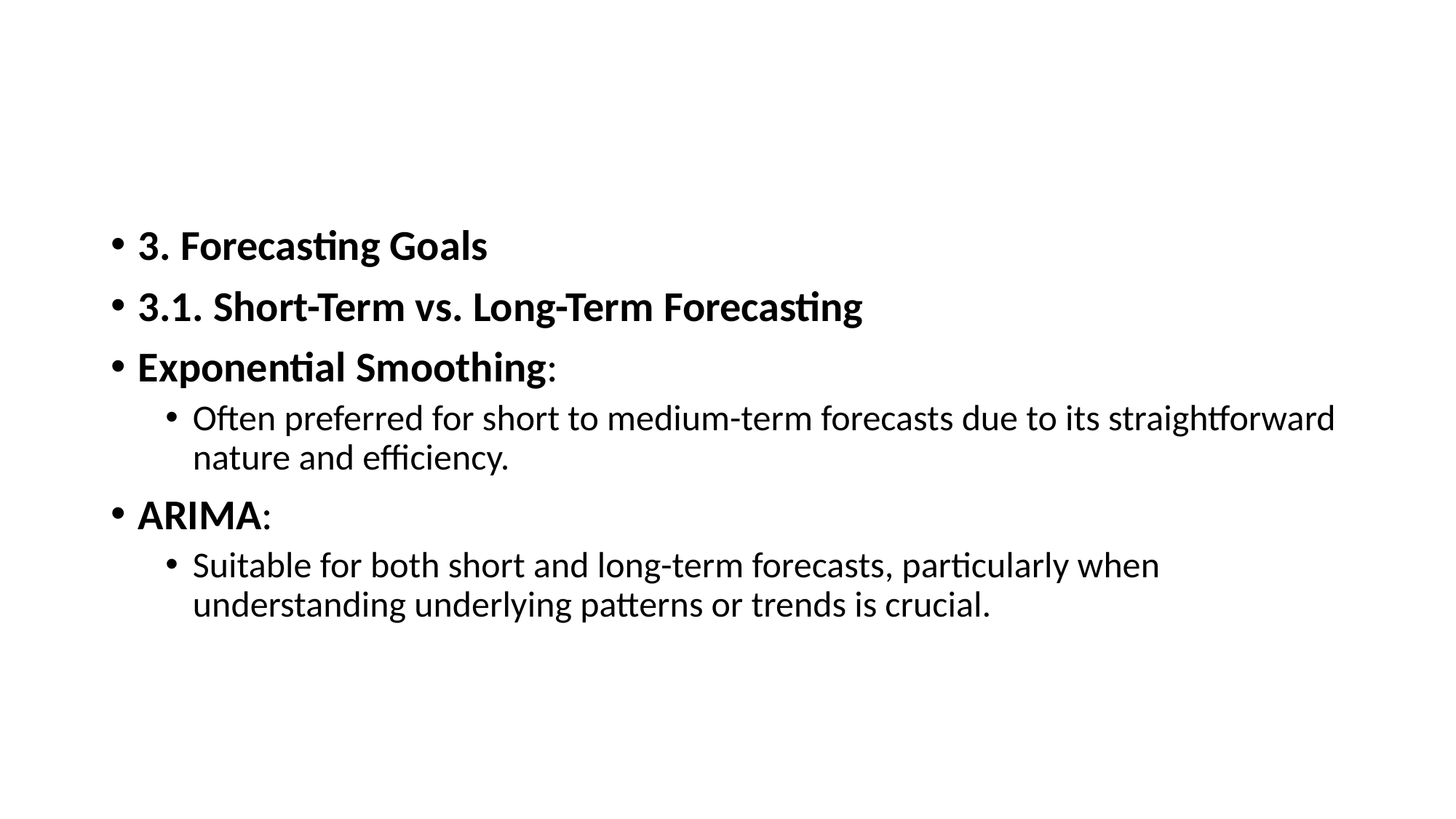

#
3. Forecasting Goals
3.1. Short-Term vs. Long-Term Forecasting
Exponential Smoothing:
Often preferred for short to medium-term forecasts due to its straightforward nature and efficiency.
ARIMA:
Suitable for both short and long-term forecasts, particularly when understanding underlying patterns or trends is crucial.